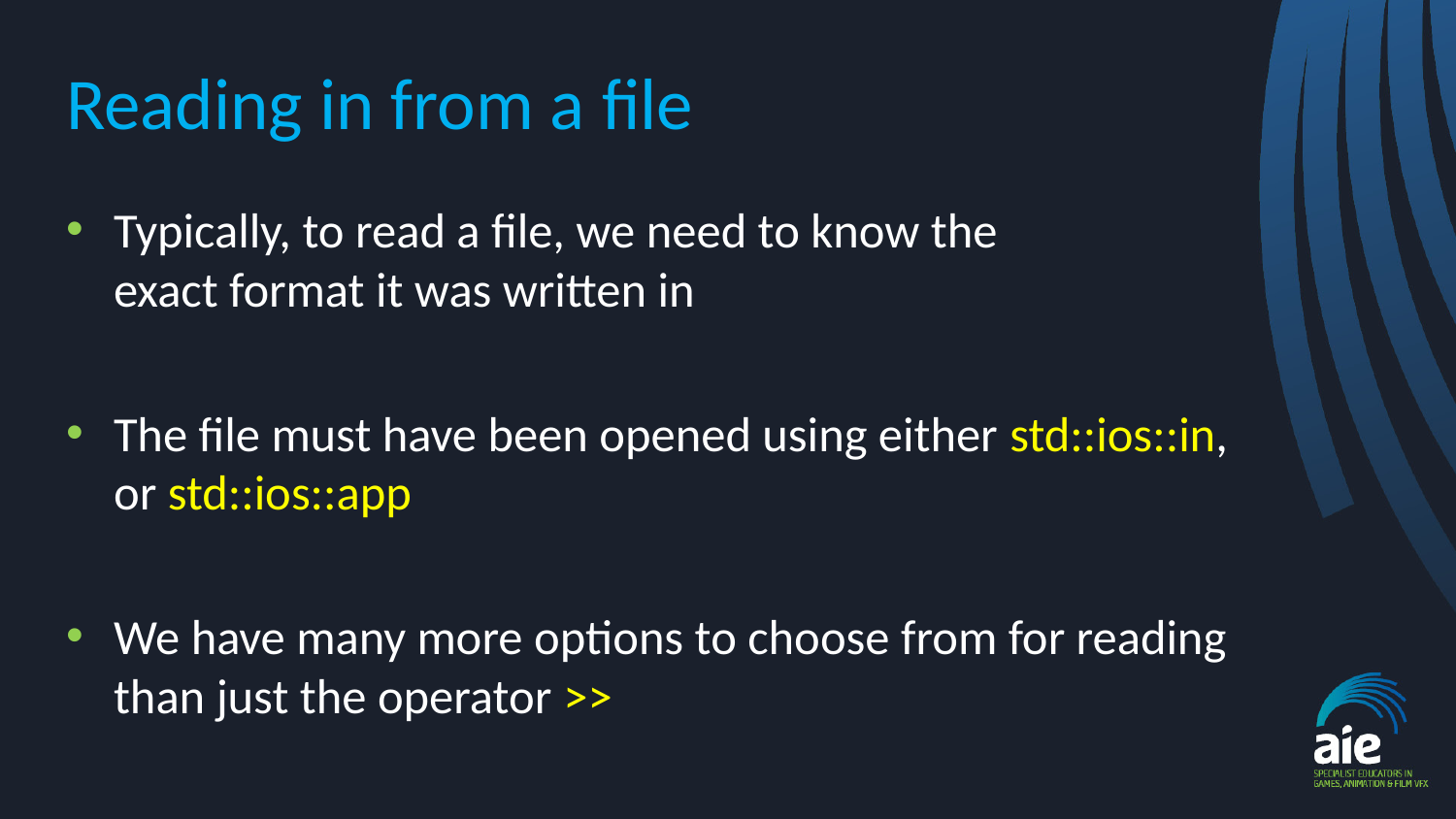

# Reading in from a file
Typically, to read a file, we need to know the
exact format it was written in

The file must have been opened using either std::ios::in, or std::ios::app

We have many more options to choose from for reading than just the operator >>